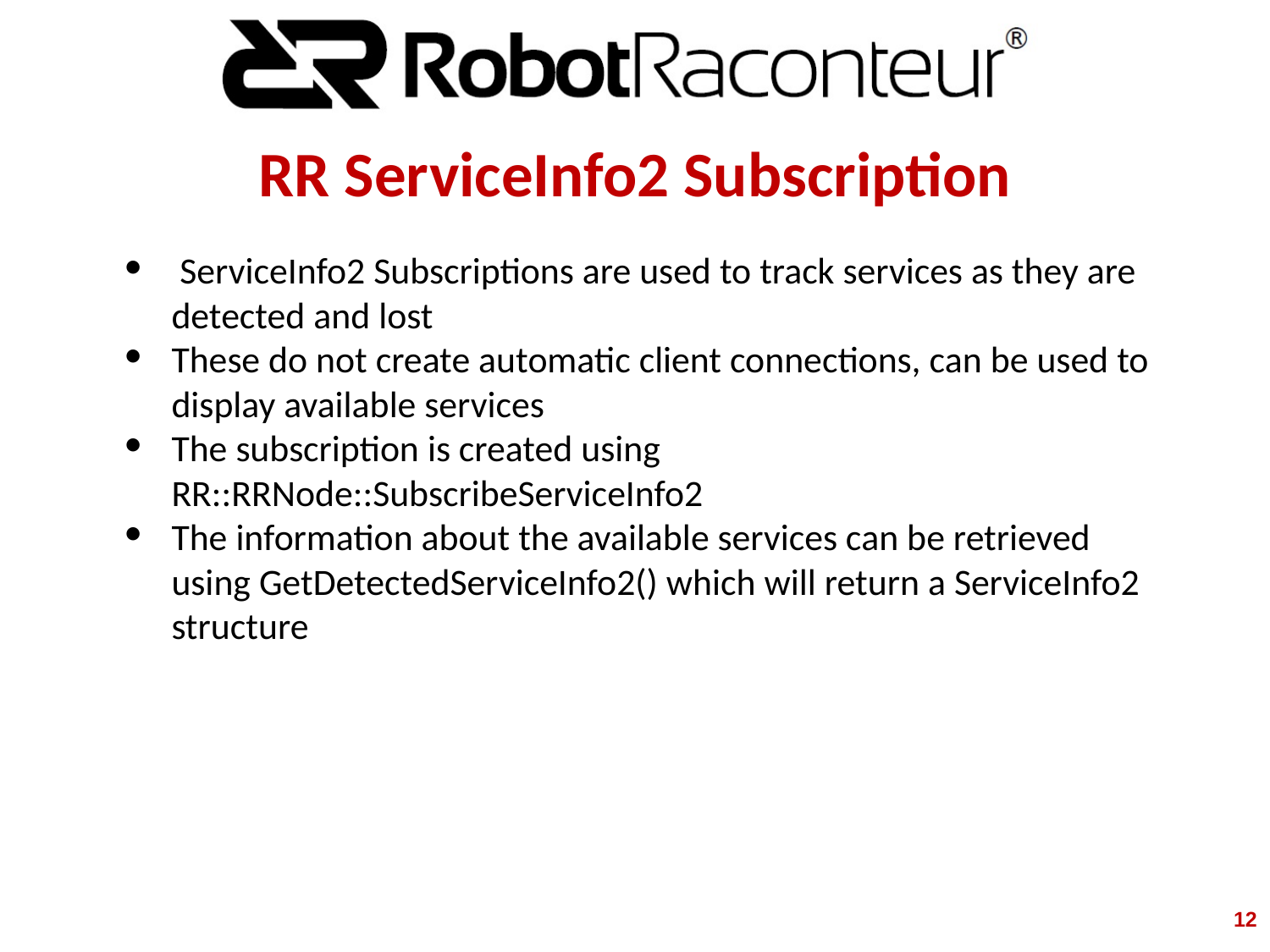

# RR ServiceInfo2 Subscription
 ServiceInfo2 Subscriptions are used to track services as they are detected and lost
These do not create automatic client connections, can be used to display available services
The subscription is created using RR::RRNode::SubscribeServiceInfo2
The information about the available services can be retrieved using GetDetectedServiceInfo2() which will return a ServiceInfo2 structure
12